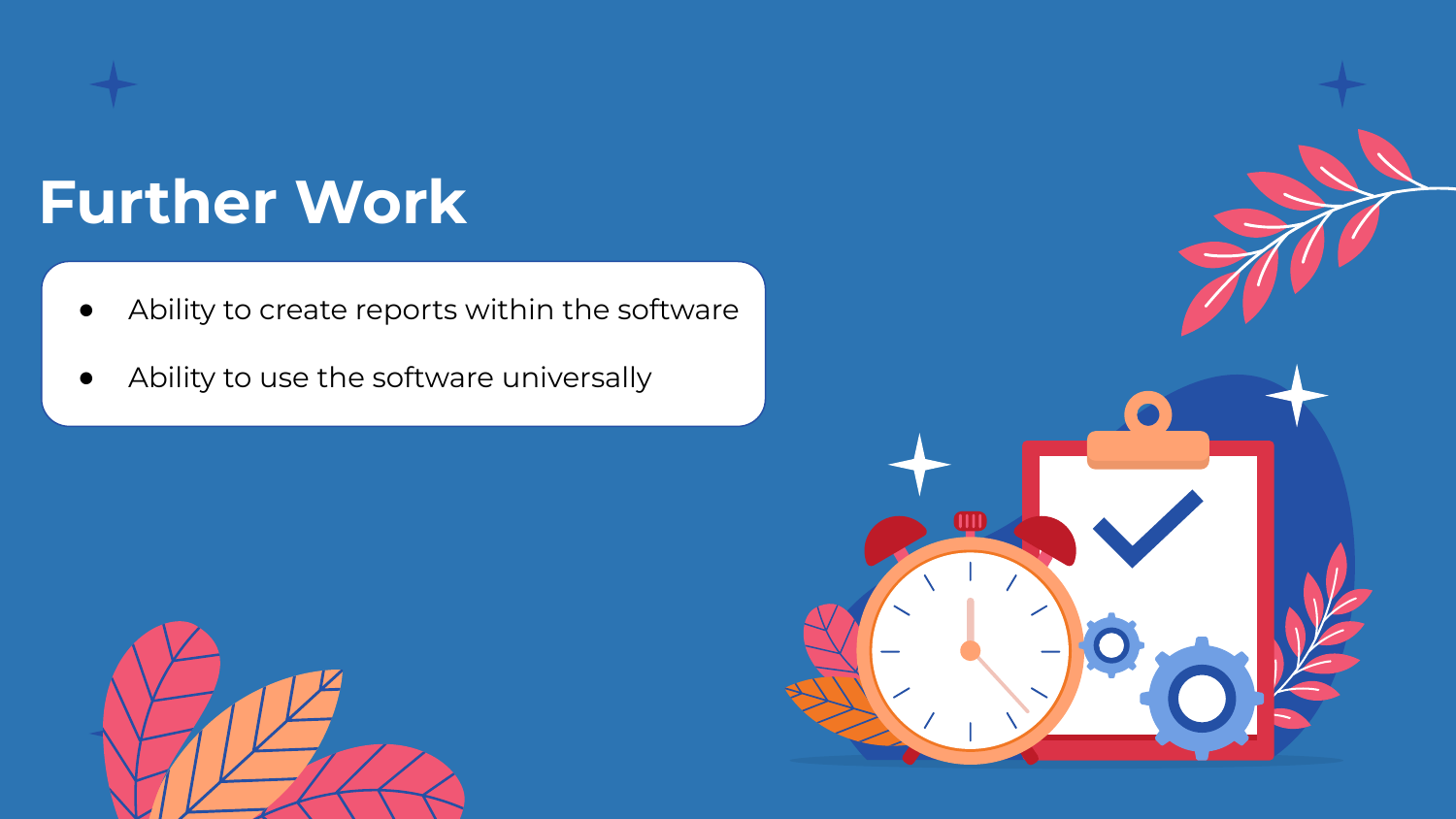

# Further Work

Ability to create reports within the software

Ability to use the software universally